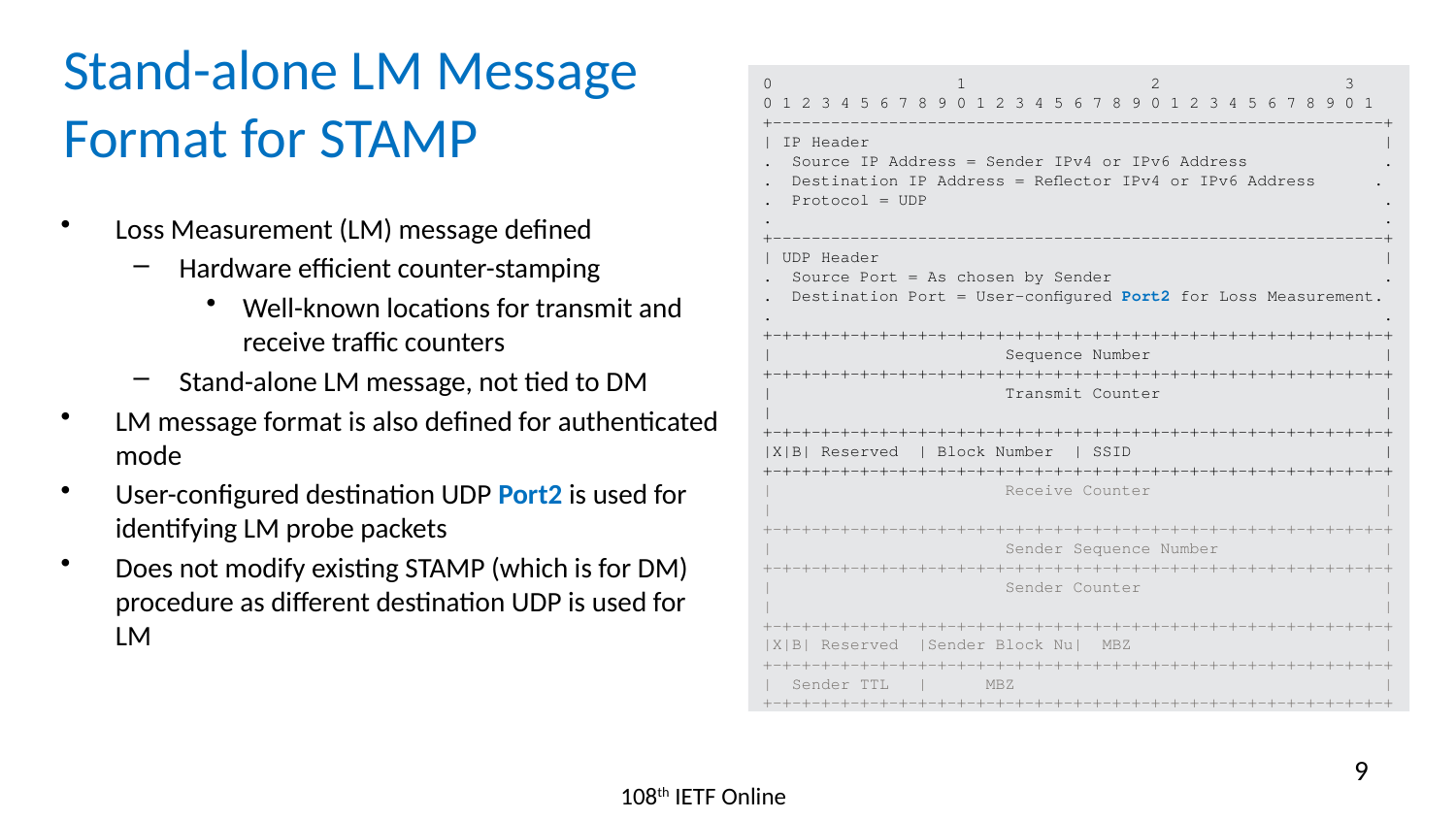

# Stand-alone LM Message Format for STAMP
0                   1                   2                   3
0 1 2 3 4 5 6 7 8 9 0 1 2 3 4 5 6 7 8 9 0 1 2 3 4 5 6 7 8 9 0 1
+---------------------------------------------------------------+
| IP Header                                                     |
.  Source IP Address = Sender IPv4 or IPv6 Address              .
.  Destination IP Address = Reflector IPv4 or IPv6 Address      .
.  Protocol = UDP                                               .
.                                                               .
+---------------------------------------------------------------+
| UDP Header                                                    |
.  Source Port = As chosen by Sender                            .
.  Destination Port = User-configured Port2 for Loss Measurement.
.                                                               .
+-+-+-+-+-+-+-+-+-+-+-+-+-+-+-+-+-+-+-+-+-+-+-+-+-+-+-+-+-+-+-+-+
|                        Sequence Number                        |
+-+-+-+-+-+-+-+-+-+-+-+-+-+-+-+-+-+-+-+-+-+-+-+-+-+-+-+-+-+-+-+-+
|                        Transmit Counter                       |
|                                                               |
+-+-+-+-+-+-+-+-+-+-+-+-+-+-+-+-+-+-+-+-+-+-+-+-+-+-+-+-+-+-+-+-+
|X|B| Reserved  | Block Number  | SSID                          |
+-+-+-+-+-+-+-+-+-+-+-+-+-+-+-+-+-+-+-+-+-+-+-+-+-+-+-+-+-+-+-+-+
|                        Receive Counter                        |
|                                                               |
+-+-+-+-+-+-+-+-+-+-+-+-+-+-+-+-+-+-+-+-+-+-+-+-+-+-+-+-+-+-+-+-+
|                        Sender Sequence Number                 |
+-+-+-+-+-+-+-+-+-+-+-+-+-+-+-+-+-+-+-+-+-+-+-+-+-+-+-+-+-+-+-+-+
|                        Sender Counter                         |
|                                                               |
+-+-+-+-+-+-+-+-+-+-+-+-+-+-+-+-+-+-+-+-+-+-+-+-+-+-+-+-+-+-+-+-+
|X|B| Reserved  |Sender Block Nu|  MBZ                          |
+-+-+-+-+-+-+-+-+-+-+-+-+-+-+-+-+-+-+-+-+-+-+-+-+-+-+-+-+-+-+-+-+
|  Sender TTL   |      MBZ                                      |
+-+-+-+-+-+-+-+-+-+-+-+-+-+-+-+-+-+-+-+-+-+-+-+-+-+-+-+-+-+-+-+-+
Loss Measurement (LM) message defined
Hardware efficient counter-stamping
Well-known locations for transmit and receive traffic counters
Stand-alone LM message, not tied to DM
LM message format is also defined for authenticated mode
User-configured destination UDP Port2 is used for identifying LM probe packets
Does not modify existing STAMP (which is for DM) procedure as different destination UDP is used for LM
9
108th IETF Online